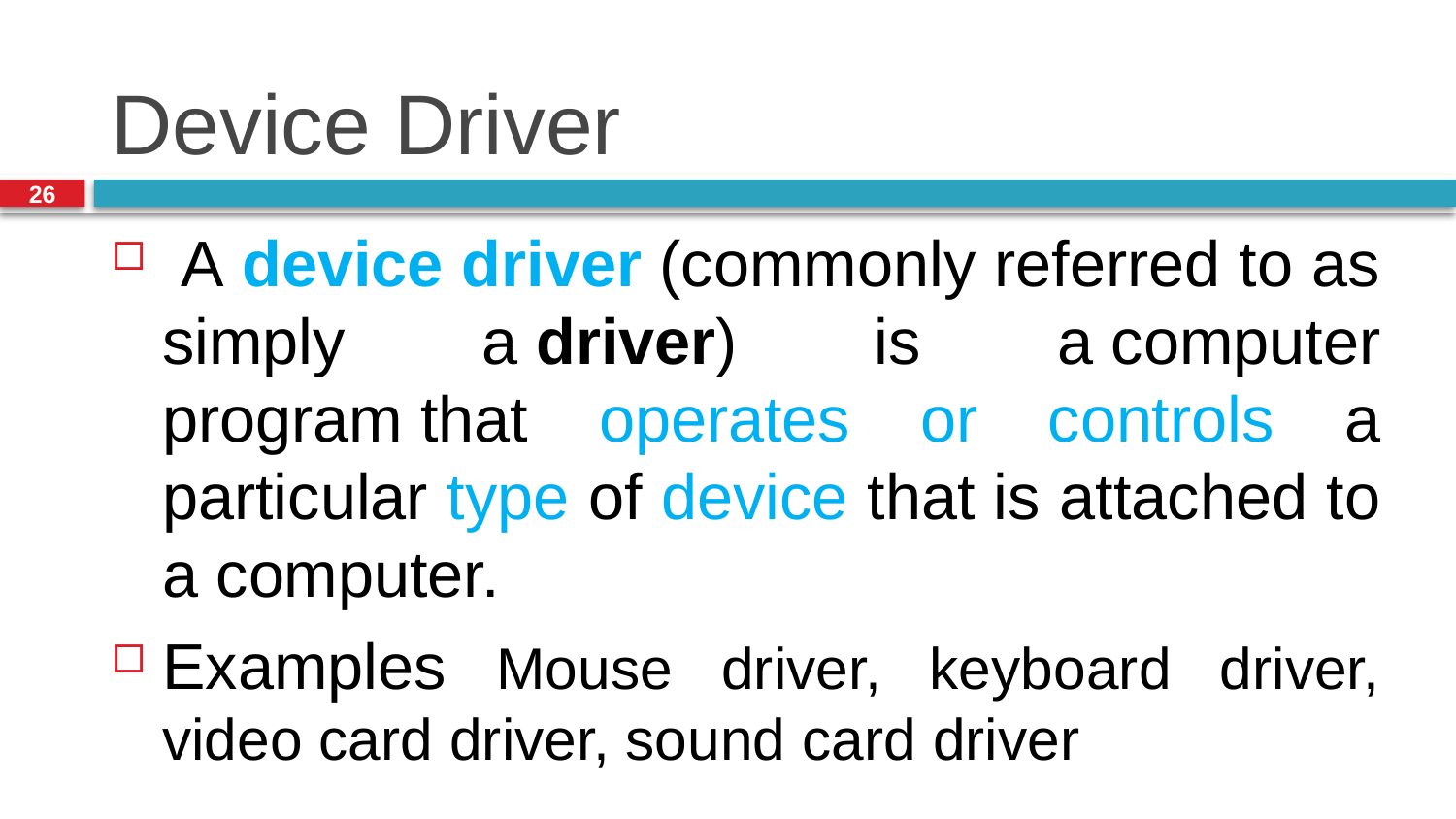

# Device Driver
26
 A device driver (commonly referred to as simply a driver) is a computer program that operates or controls a particular type of device that is attached to a computer.
Examples Mouse driver, keyboard driver, video card driver, sound card driver